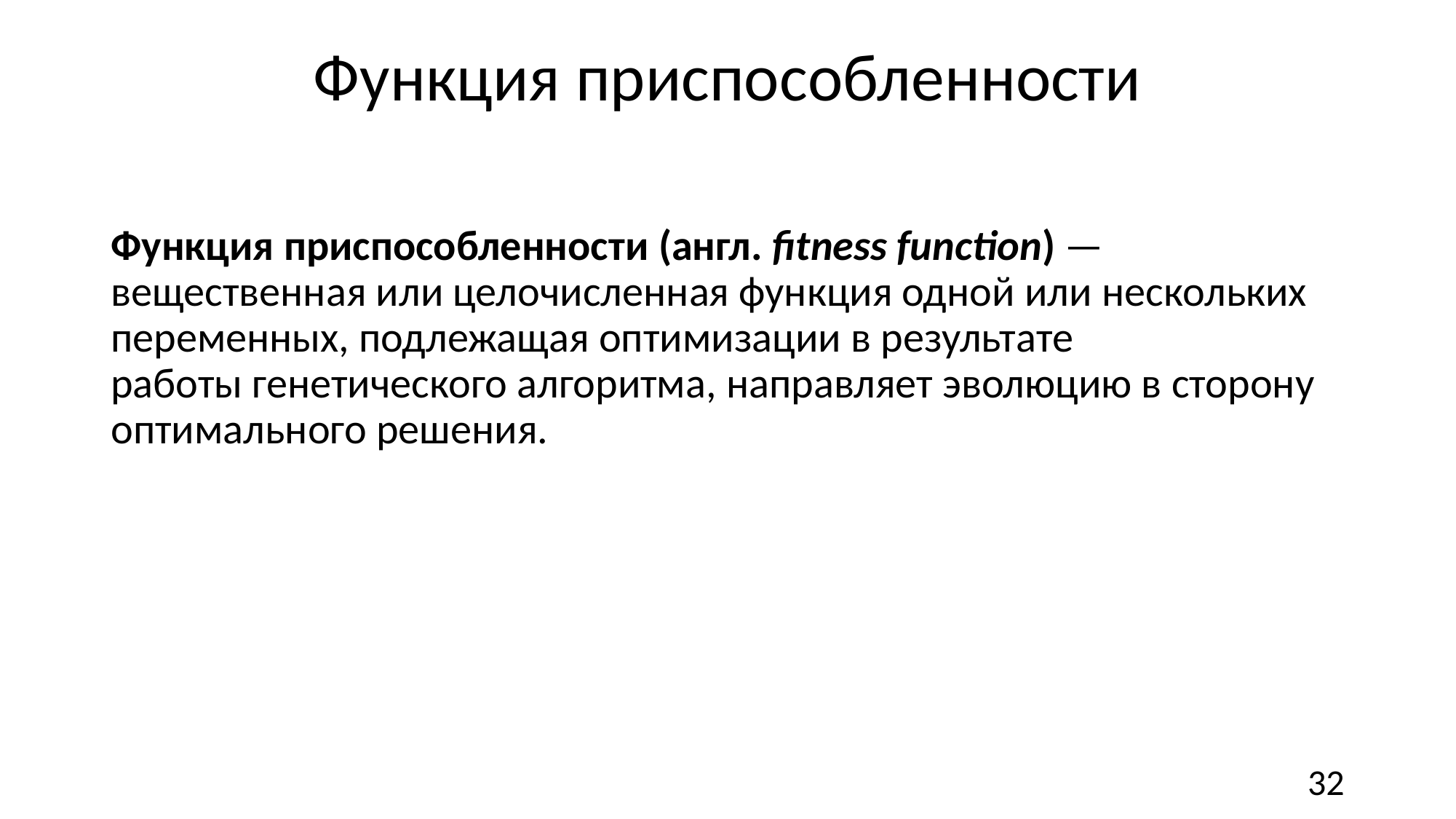

# Функция приспособленности
Функция приспособленности (англ. fitness function) — вещественная или целочисленная функция одной или нескольких переменных, подлежащая оптимизации в результате работы генетического алгоритма, направляет эволюцию в сторону оптимального решения.
32